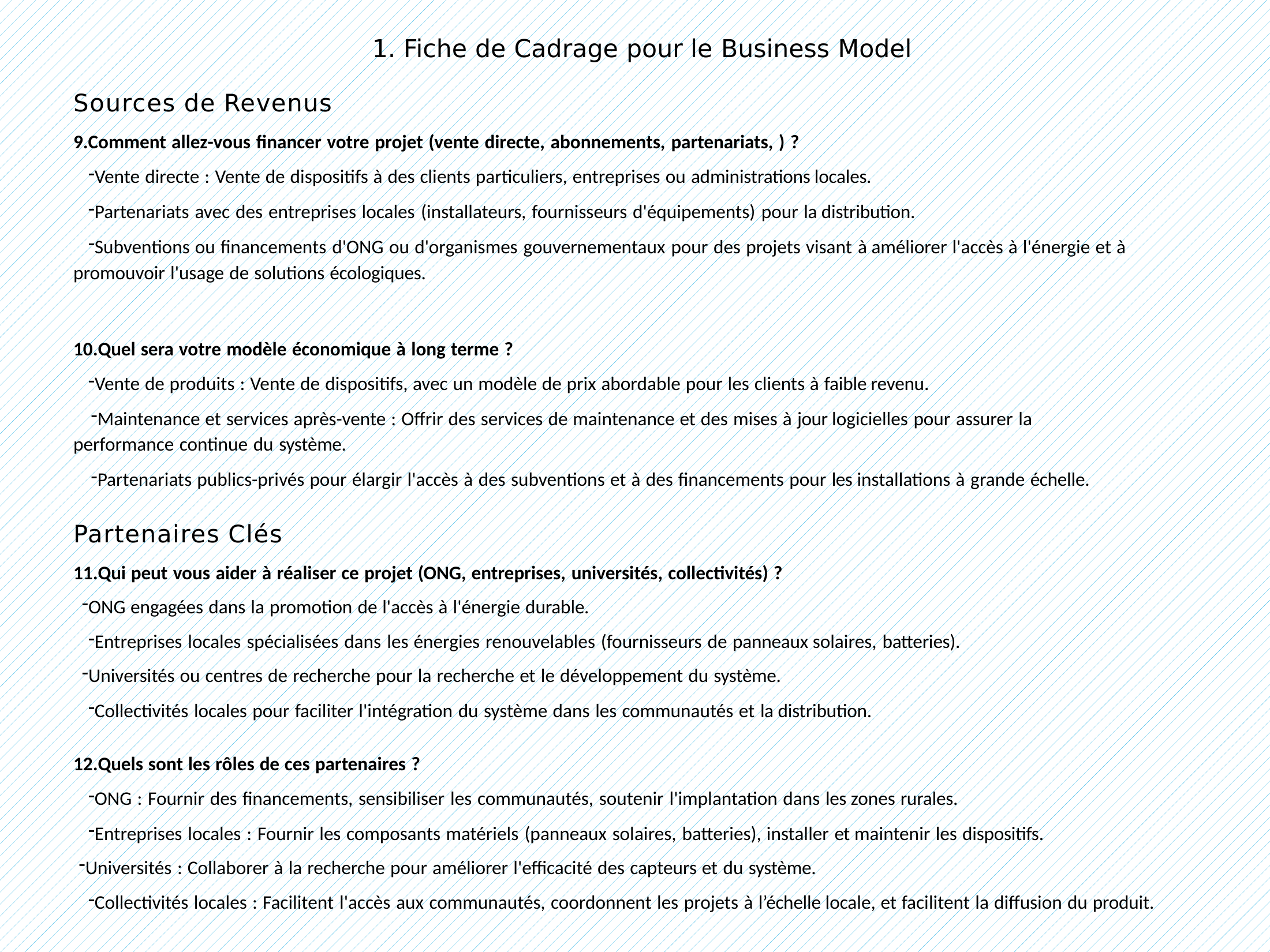

1. Fiche de Cadrage pour le Business Model
Sources de Revenus
Comment allez-vous financer votre projet (vente directe, abonnements, partenariats, ) ?
Vente directe : Vente de dispositifs à des clients particuliers, entreprises ou administrations locales.
Partenariats avec des entreprises locales (installateurs, fournisseurs d'équipements) pour la distribution.
Subventions ou financements d'ONG ou d'organismes gouvernementaux pour des projets visant à améliorer l'accès à l'énergie et à promouvoir l'usage de solutions écologiques.

Quel sera votre modèle économique à long terme ?
Vente de produits : Vente de dispositifs, avec un modèle de prix abordable pour les clients à faible revenu.
Maintenance et services après-vente : Offrir des services de maintenance et des mises à jour logicielles pour assurer la performance continue du système.
Partenariats publics-privés pour élargir l'accès à des subventions et à des financements pour les installations à grande échelle.
Partenaires Clés
Qui peut vous aider à réaliser ce projet (ONG, entreprises, universités, collectivités) ?
ONG engagées dans la promotion de l'accès à l'énergie durable.
Entreprises locales spécialisées dans les énergies renouvelables (fournisseurs de panneaux solaires, batteries).
Universités ou centres de recherche pour la recherche et le développement du système.
Collectivités locales pour faciliter l'intégration du système dans les communautés et la distribution.

Quels sont les rôles de ces partenaires ?
ONG : Fournir des financements, sensibiliser les communautés, soutenir l'implantation dans les zones rurales.
Entreprises locales : Fournir les composants matériels (panneaux solaires, batteries), installer et maintenir les dispositifs.
Universités : Collaborer à la recherche pour améliorer l'efficacité des capteurs et du système.
Collectivités locales : Facilitent l'accès aux communautés, coordonnent les projets à l’échelle locale, et facilitent la diffusion du produit.